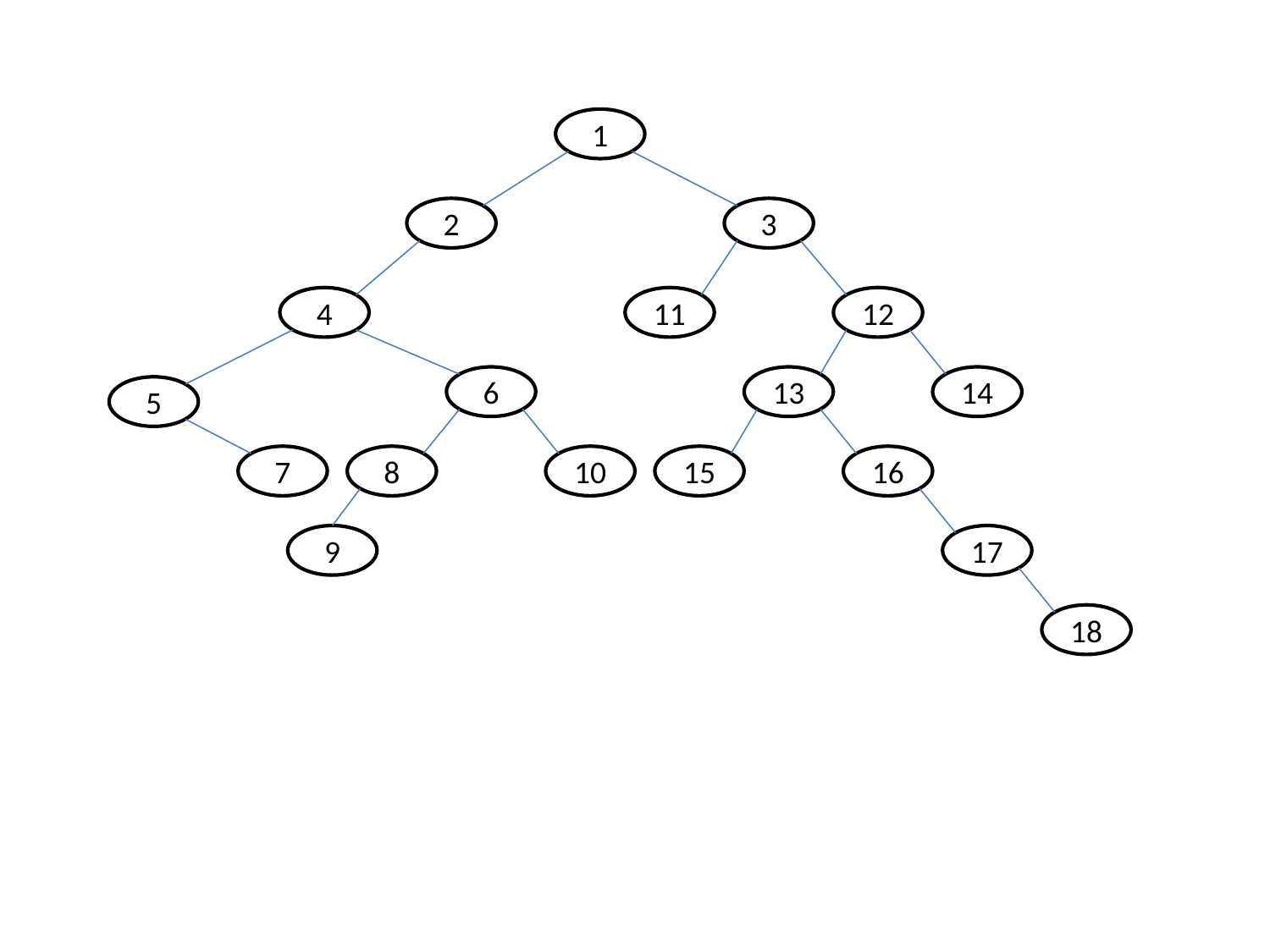

1
2
3
4
11
12
6
13
14
5
7
8
10
15
16
9
17
18